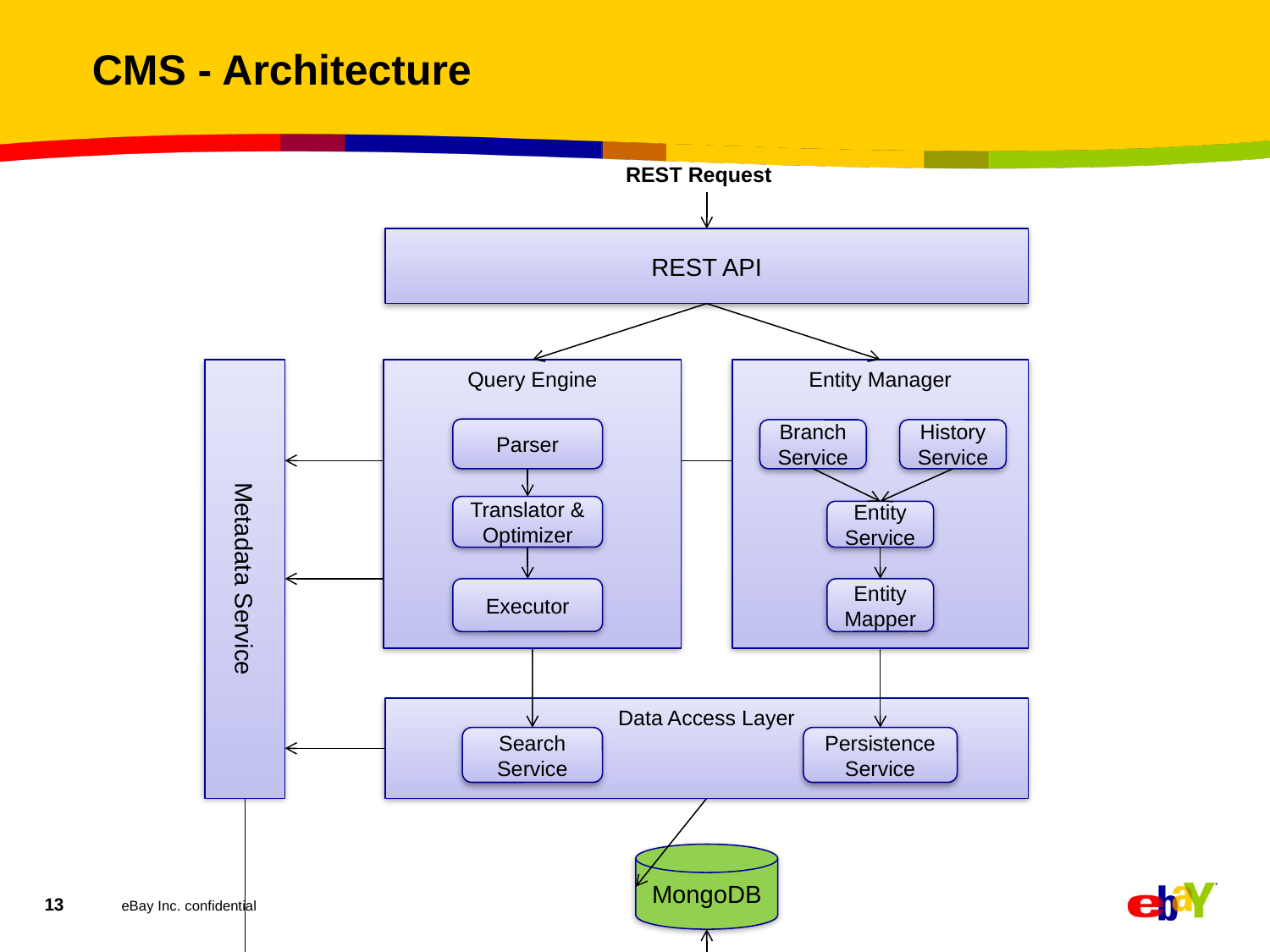

# CMS - Architecture
REST Request
REST API
Query Engine
Entity Manager
Metadata Service
Parser
Branch Service
History Service
Translator & Optimizer
Entity Service
Executor
Entity Mapper
Data Access Layer
Search Service
Persistence Service
MongoDB